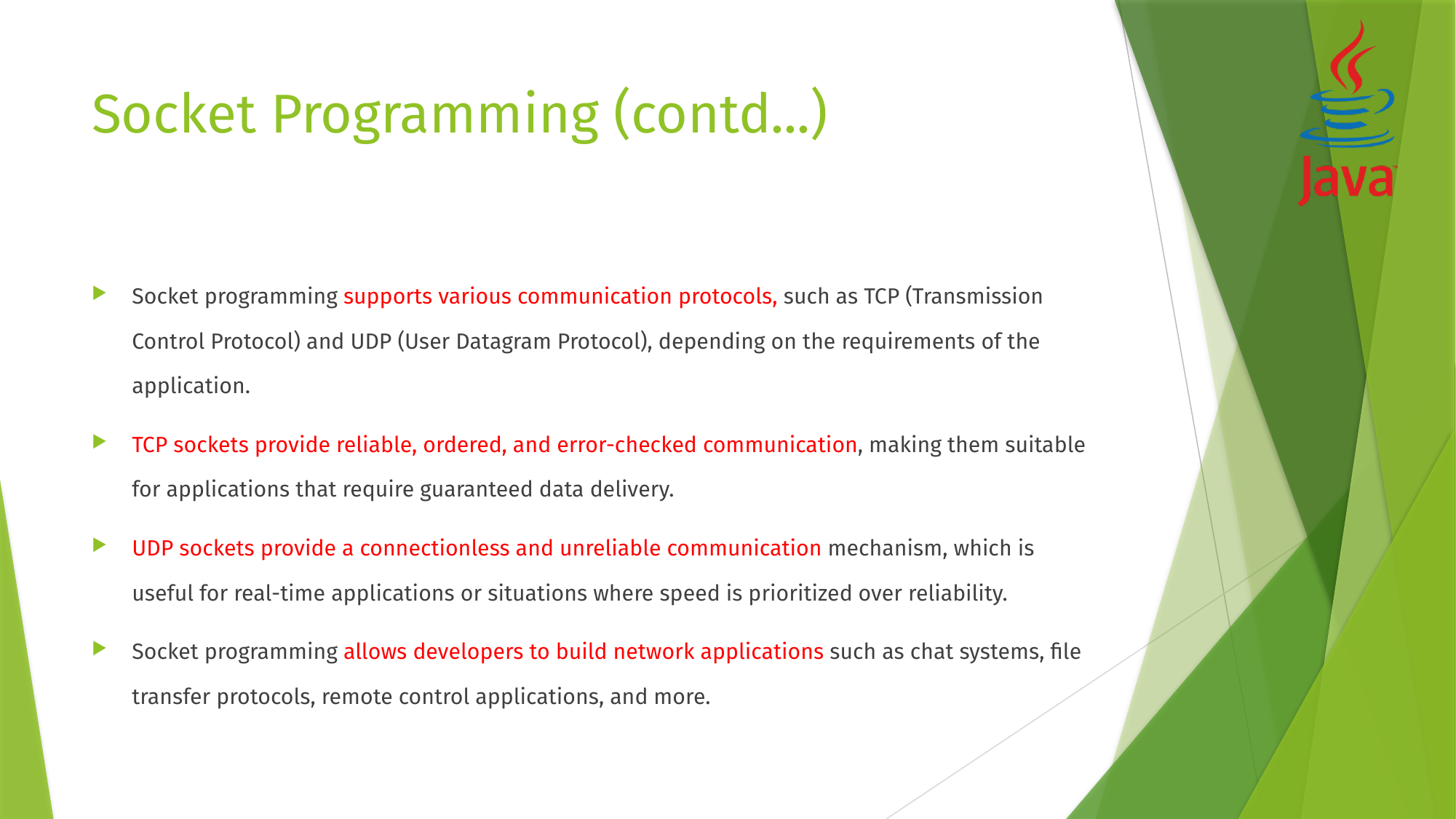

# Socket Programming (contd...)
Socket programming supports various communication protocols, such as TCP (Transmission Control Protocol) and UDP (User Datagram Protocol), depending on the requirements of the application.
TCP sockets provide reliable, ordered, and error-checked communication, making them suitable for applications that require guaranteed data delivery.
UDP sockets provide a connectionless and unreliable communication mechanism, which is useful for real-time applications or situations where speed is prioritized over reliability.
Socket programming allows developers to build network applications such as chat systems, file transfer protocols, remote control applications, and more.